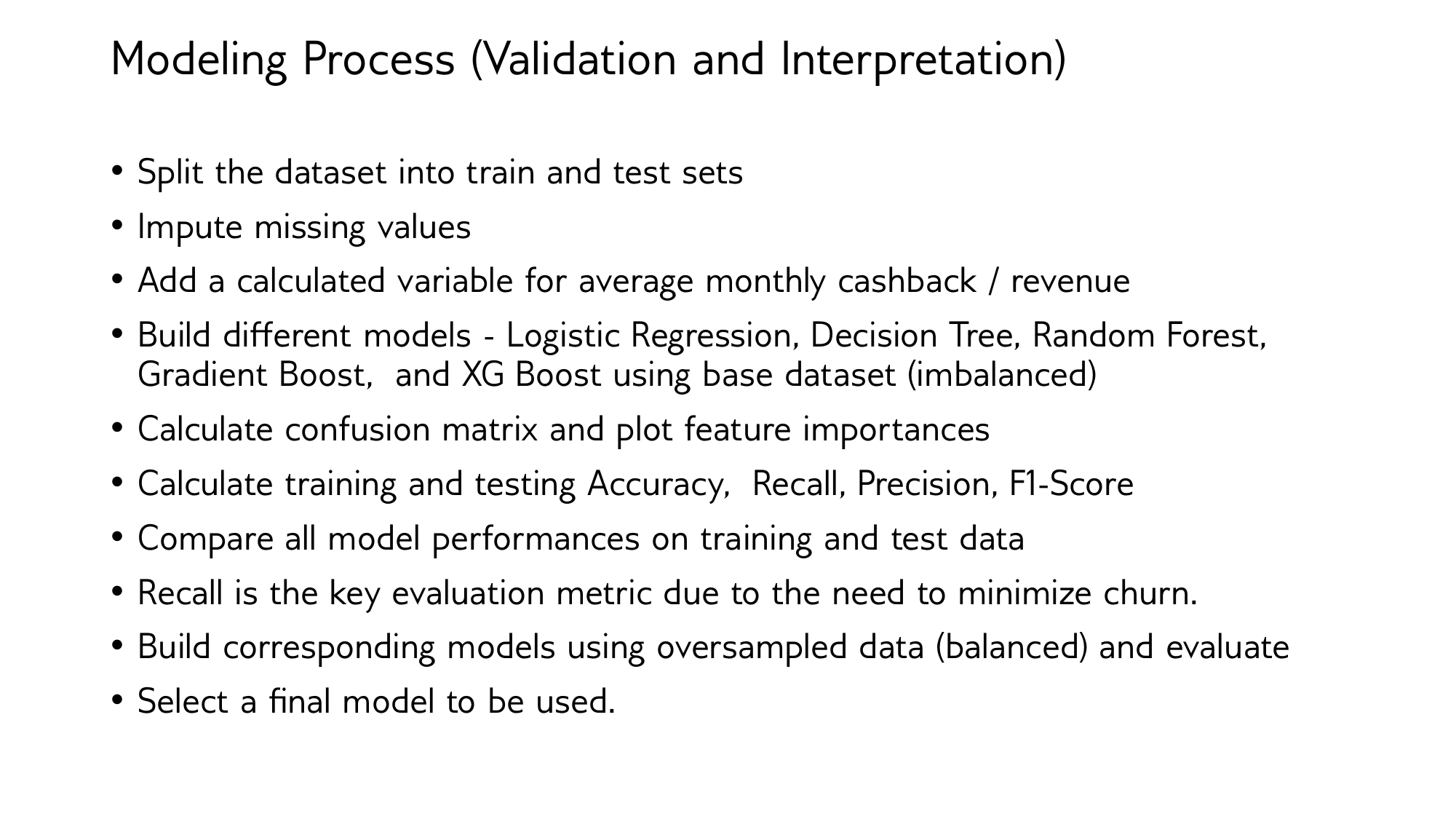

# Modeling Process (Validation and Interpretation)
Split the dataset into train and test sets
Impute missing values
Add a calculated variable for average monthly cashback / revenue
Build different models - Logistic Regression, Decision Tree, Random Forest, Gradient Boost,  and XG Boost using base dataset (imbalanced)
Calculate confusion matrix and plot feature importances
Calculate training and testing Accuracy,  Recall, Precision, F1-Score
Compare all model performances on training and test data
Recall is the key evaluation metric due to the need to minimize churn.
Build corresponding models using oversampled data (balanced) and evaluate
Select a final model to be used.